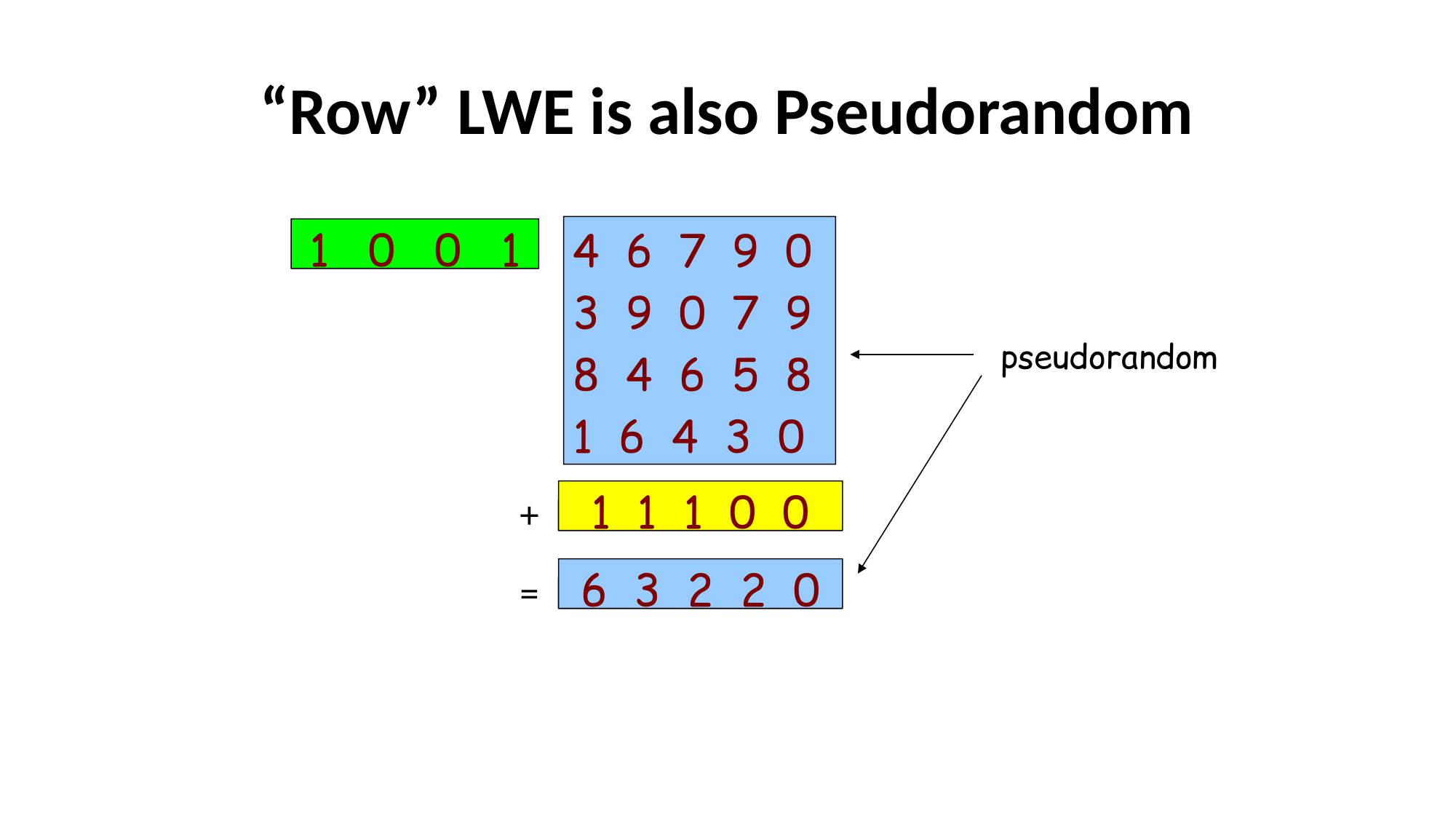

# “Row” LWE is also Pseudorandom
4  6  7  9  0
3  9  0  7  9
8  4  6  5  8
1  6  4  3  0

1   0   0   1
pseudorandom

1  1  1  0  0
+
6  3  2  2  0
=